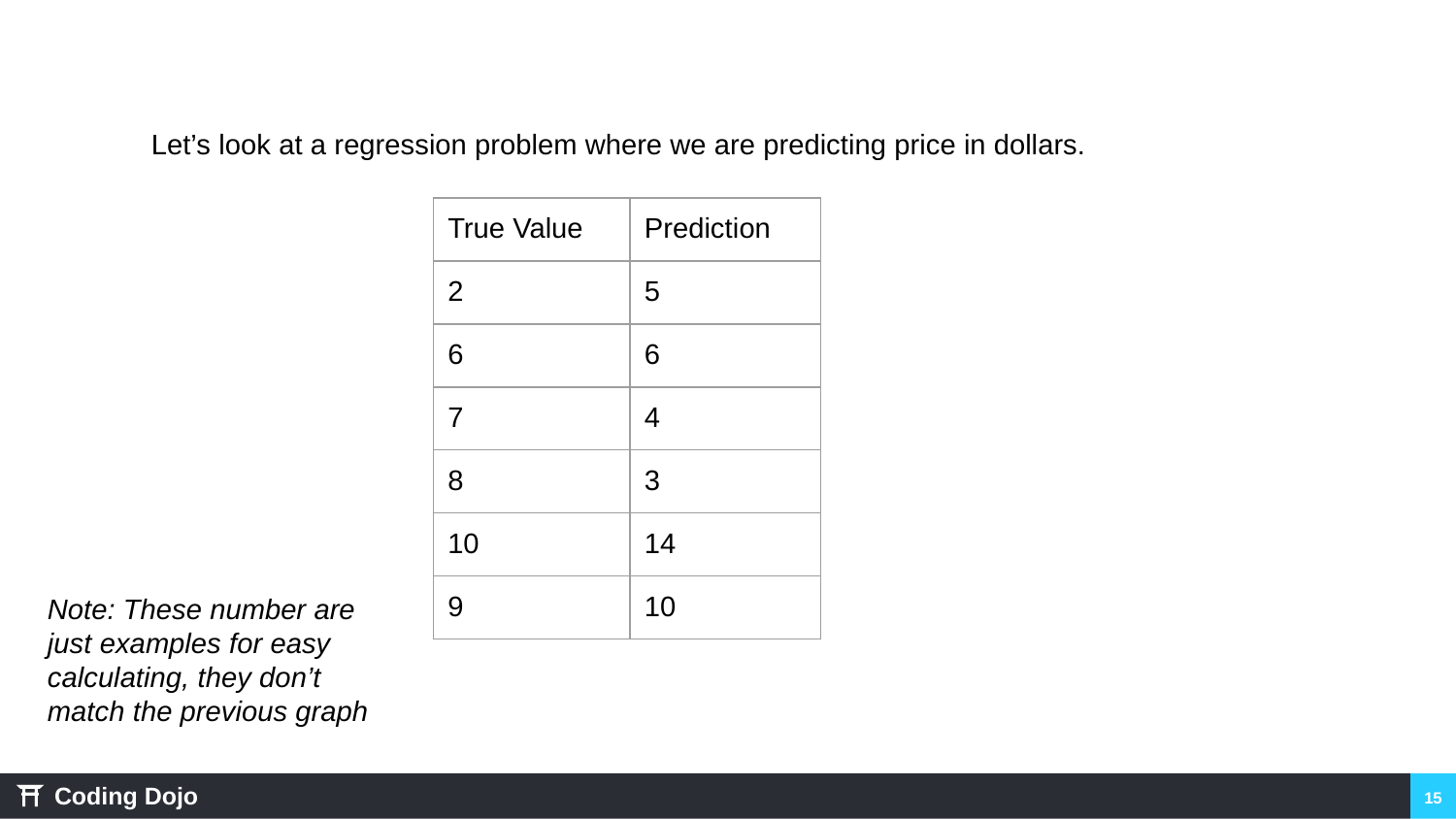

Let’s look at a regression problem where we are predicting price in dollars.

| True Value | Prediction |
| --- | --- |
| 2 | 5 |
| 6 | 6 |
| 7 | 4 |
| 8 | 3 |
| 10 | 14 |
| 9 | 10 |
Note: These number are just examples for easy calculating, they don’t match the previous graph